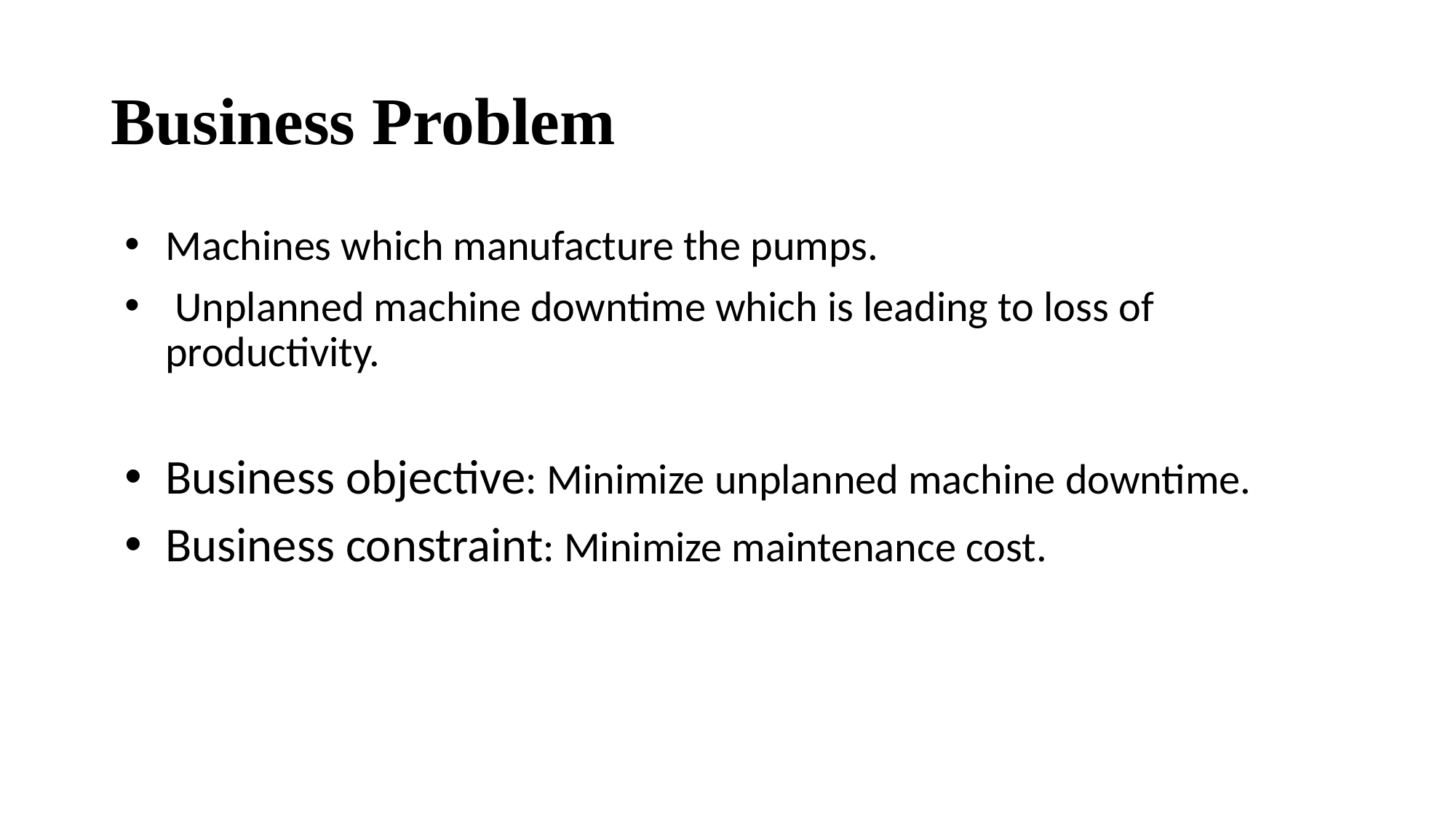

# Business Problem
Machines which manufacture the pumps.
 Unplanned machine downtime which is leading to loss of productivity.

Business objective: Minimize unplanned machine downtime.
Business constraint: Minimize maintenance cost.